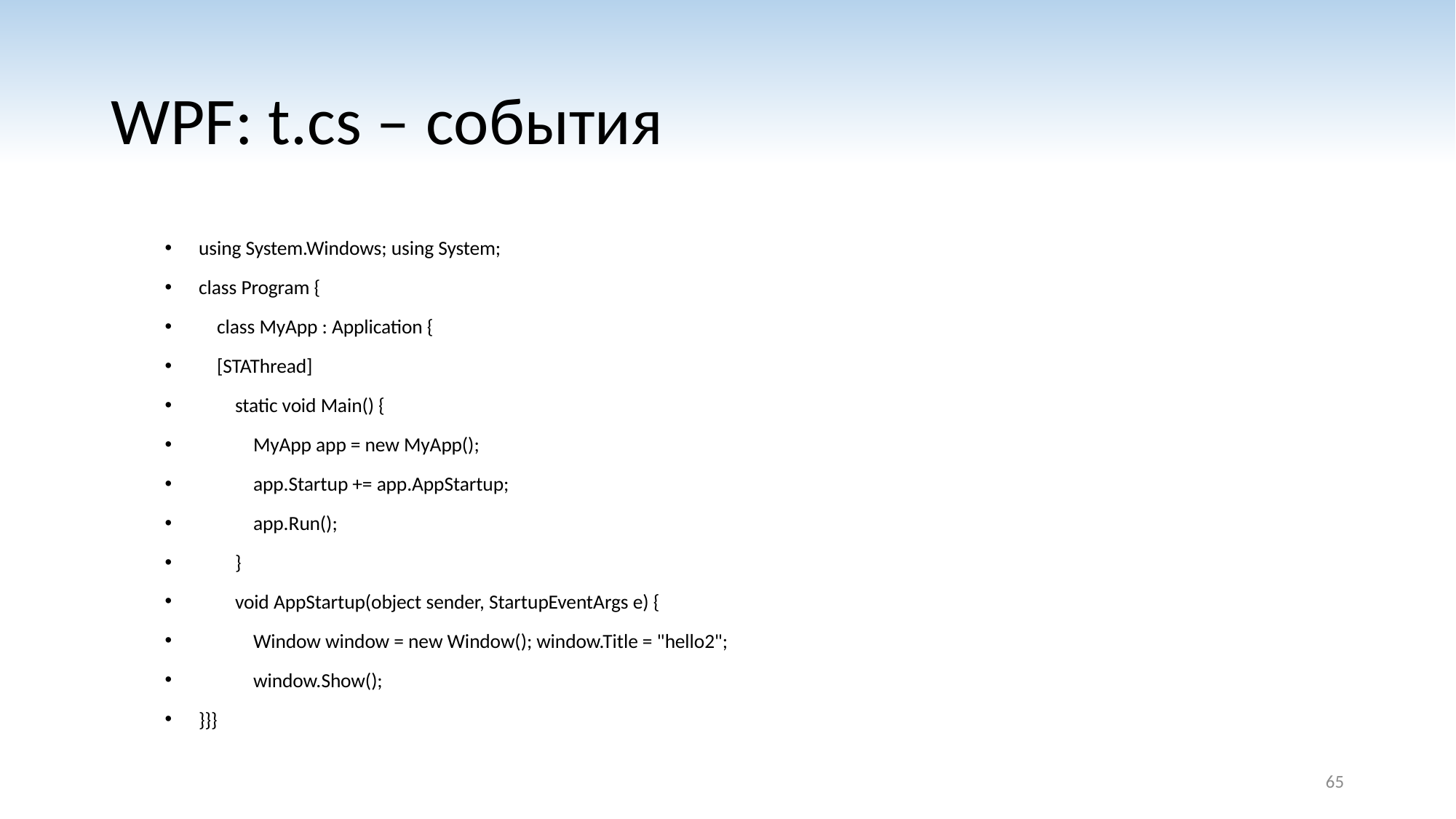

# WPF: t.cs – события
using System.Windows; using System;
class Program {
    class MyApp : Application {
    [STAThread]
        static void Main() {
            MyApp app = new MyApp();
            app.Startup += app.AppStartup;
            app.Run();
        }
        void AppStartup(object sender, StartupEventArgs e) {
            Window window = new Window(); window.Title = "hello2";
            window.Show();
}}}
65